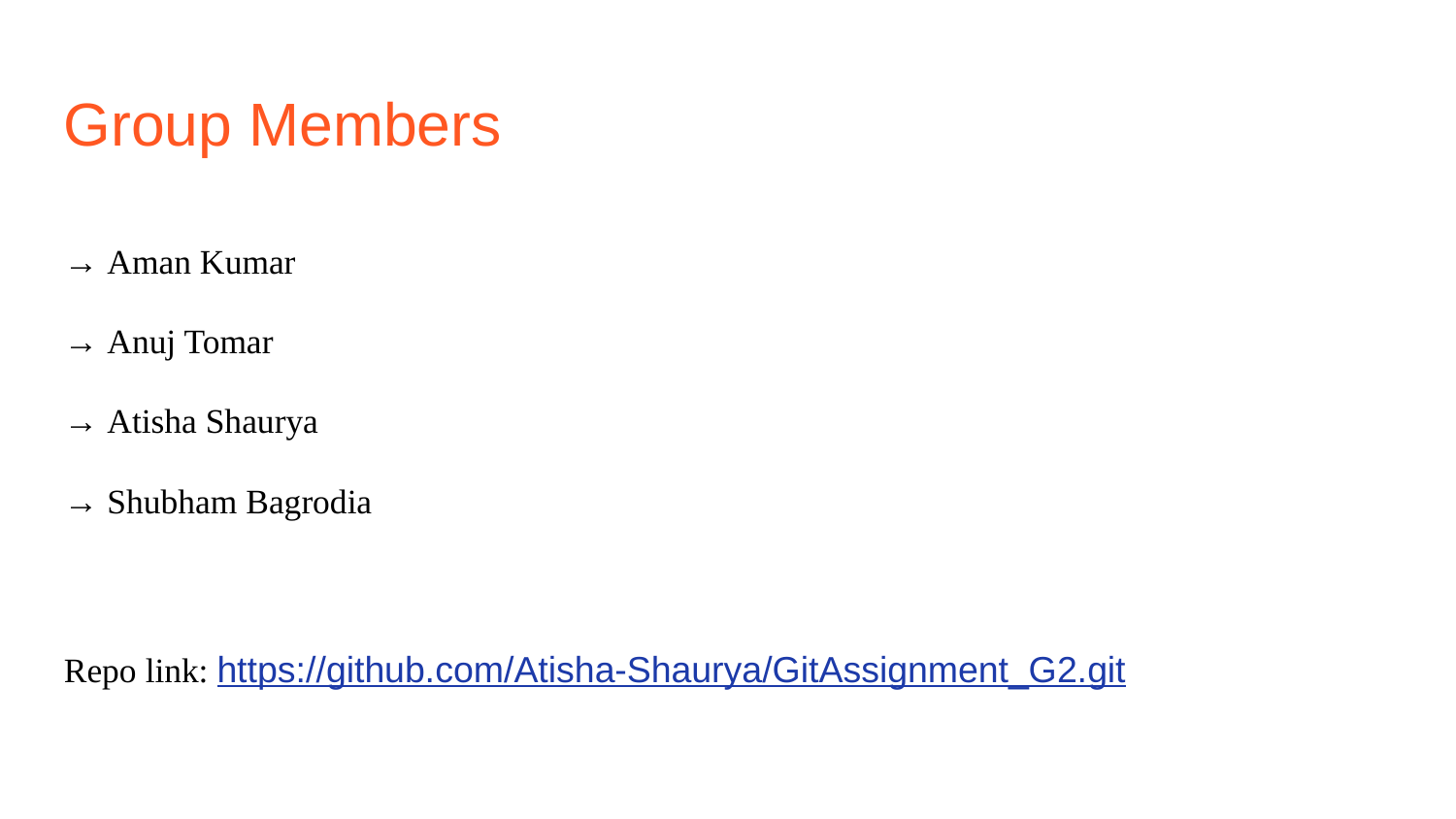

Group Members
→ Aman Kumar
→ Anuj Tomar
→ Atisha Shaurya
→ Shubham Bagrodia

Repo link: https://github.com/Atisha-Shaurya/GitAssignment_G2.git